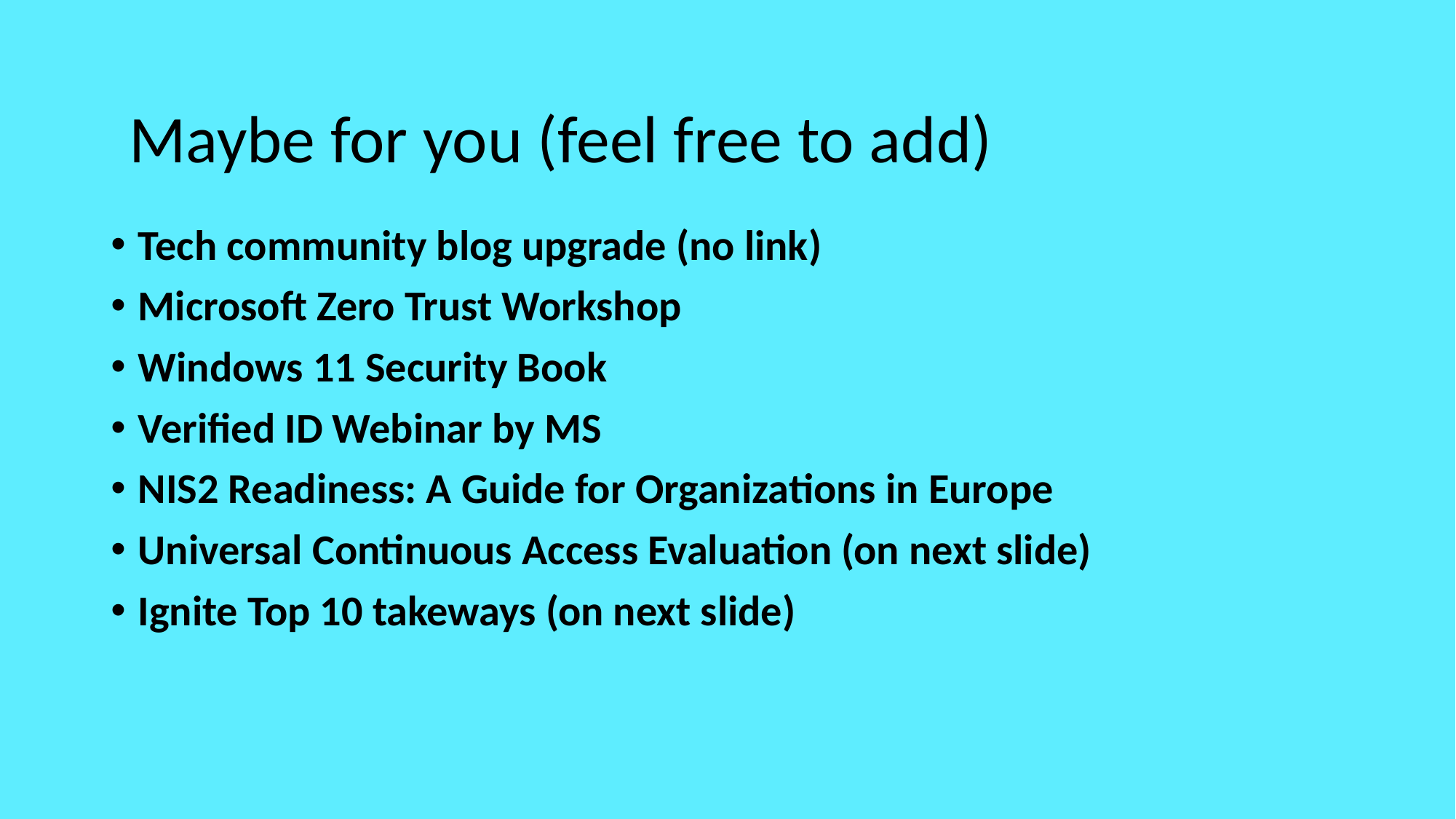

#
Maybe for you (feel free to add)
Tech community blog upgrade (no link)
Microsoft Zero Trust Workshop
Windows 11 Security Book
Verified ID Webinar by MS
NIS2 Readiness: A Guide for Organizations in Europe
Universal Continuous Access Evaluation (on next slide)
Ignite Top 10 takeways (on next slide)